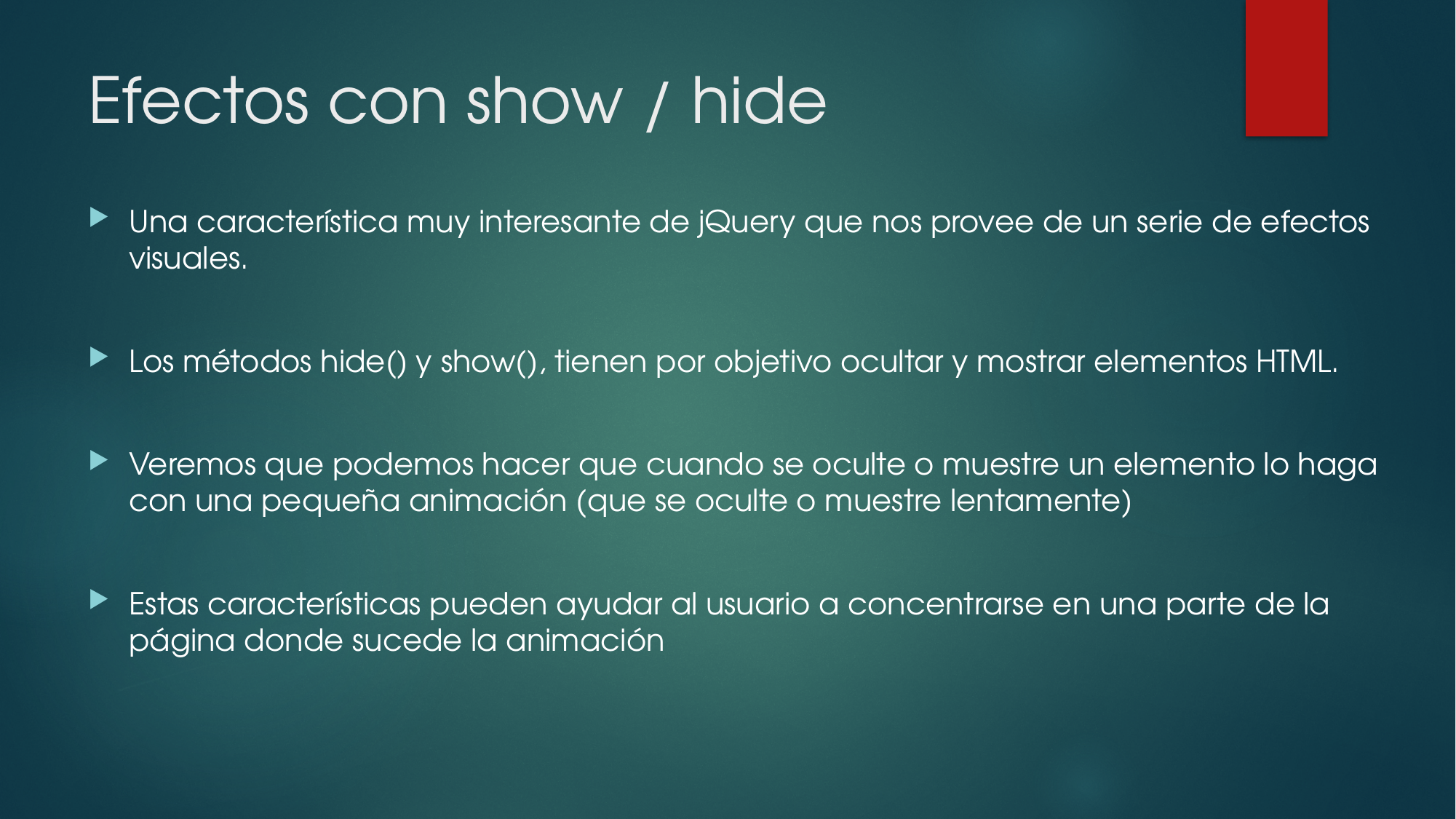

# Efectos con show / hide
Una característica muy interesante de jQuery que nos provee de un serie de efectos visuales.

Los métodos hide() y show(), tienen por objetivo ocultar y mostrar elementos HTML.

Veremos que podemos hacer que cuando se oculte o muestre un elemento lo haga con una pequeña animación (que se oculte o muestre lentamente)

Estas características pueden ayudar al usuario a concentrarse en una parte de la página donde sucede la animación